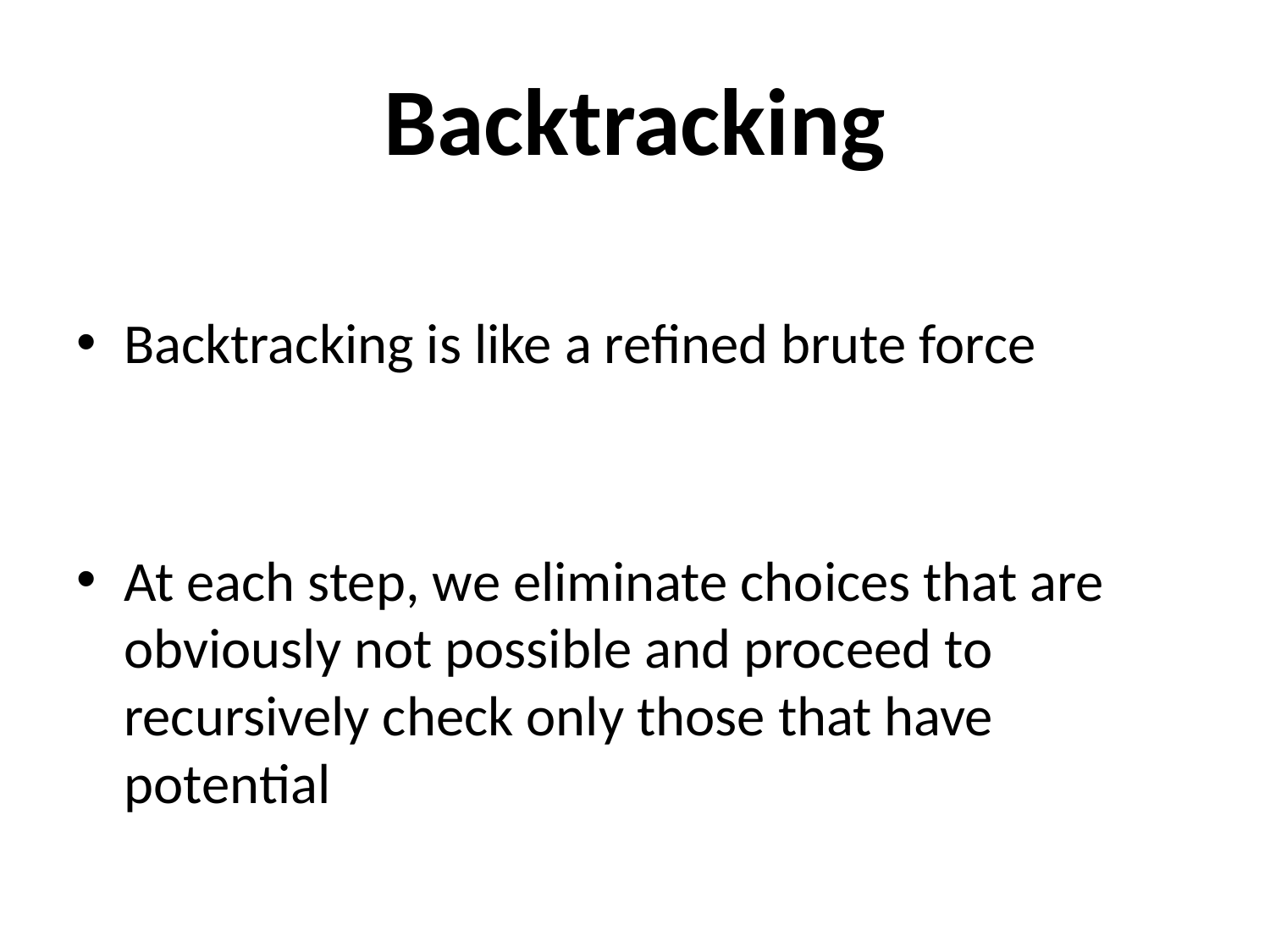

# Backtracking

Backtracking is like a refined brute force

At each step, we eliminate choices that are obviously not possible and proceed to recursively check only those that have potential